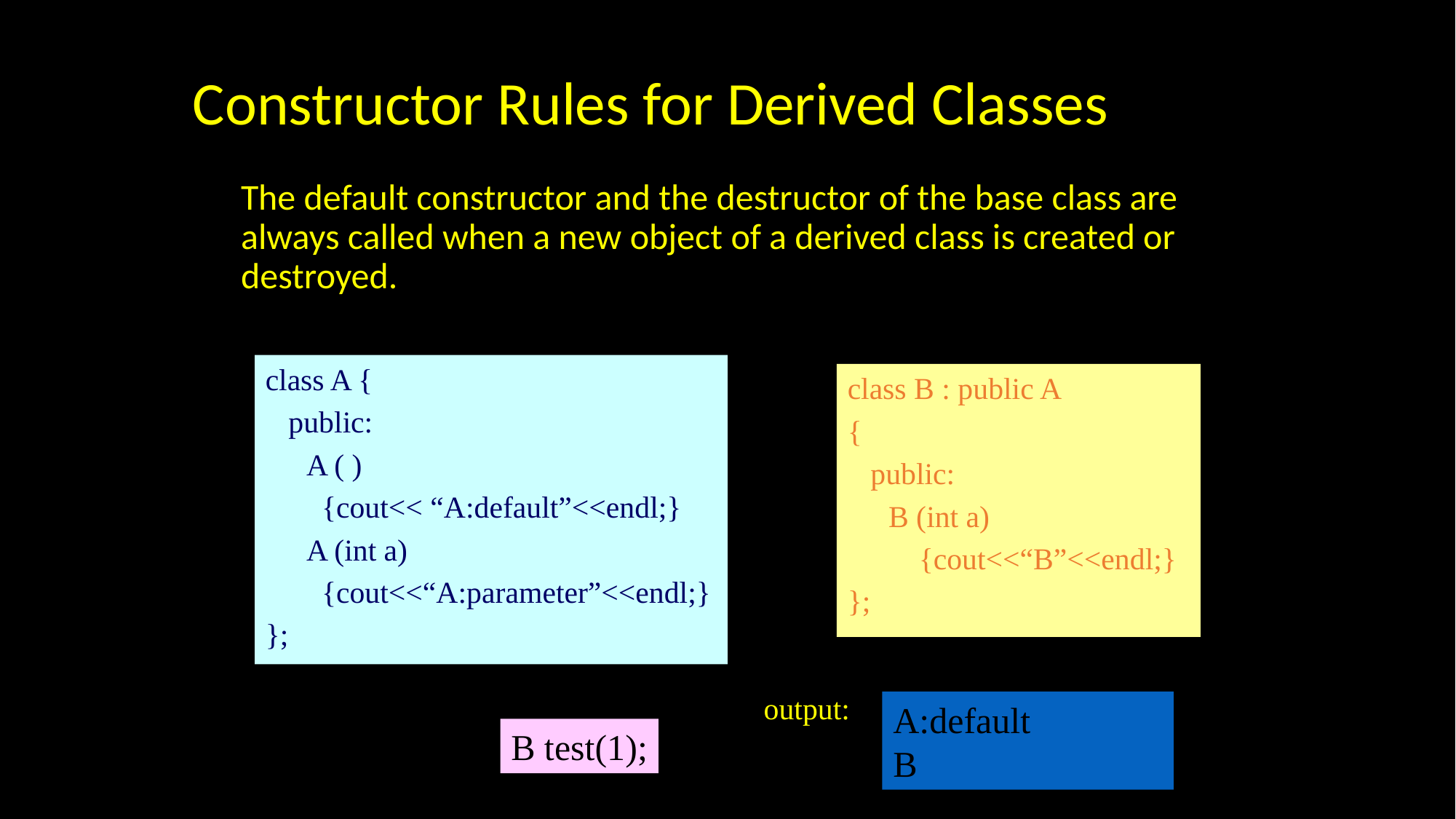

# Constructor Rules for Derived Classes
	The default constructor and the destructor of the base class are always called when a new object of a derived class is created or destroyed.
class A {
   public:
	A ( )
	  {cout<< “A:default”<<endl;}
	A (int a)
	  {cout<<“A:parameter”<<endl;}
};
class B : public A
{
   public:
	B (int a)
	    {cout<<“B”<<endl;}
};
output:
A:default
B
B test(1);
33